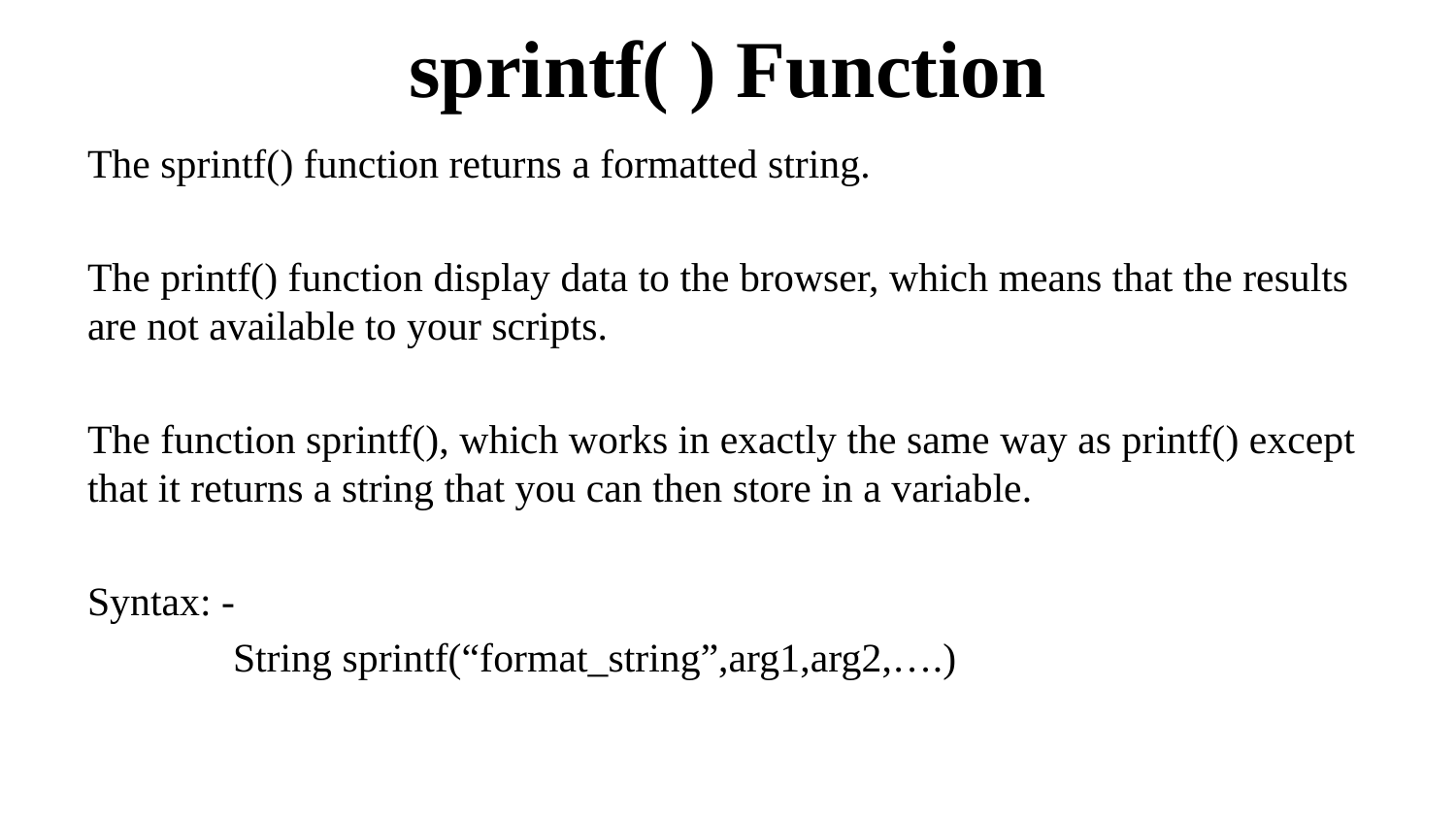

# sprintf( ) Function
The sprintf() function returns a formatted string.

The printf() function display data to the browser, which means that the results are not available to your scripts.

The function sprintf(), which works in exactly the same way as printf() except that it returns a string that you can then store in a variable.

Syntax: -
	String sprintf(“format_string”,arg1,arg2,….)